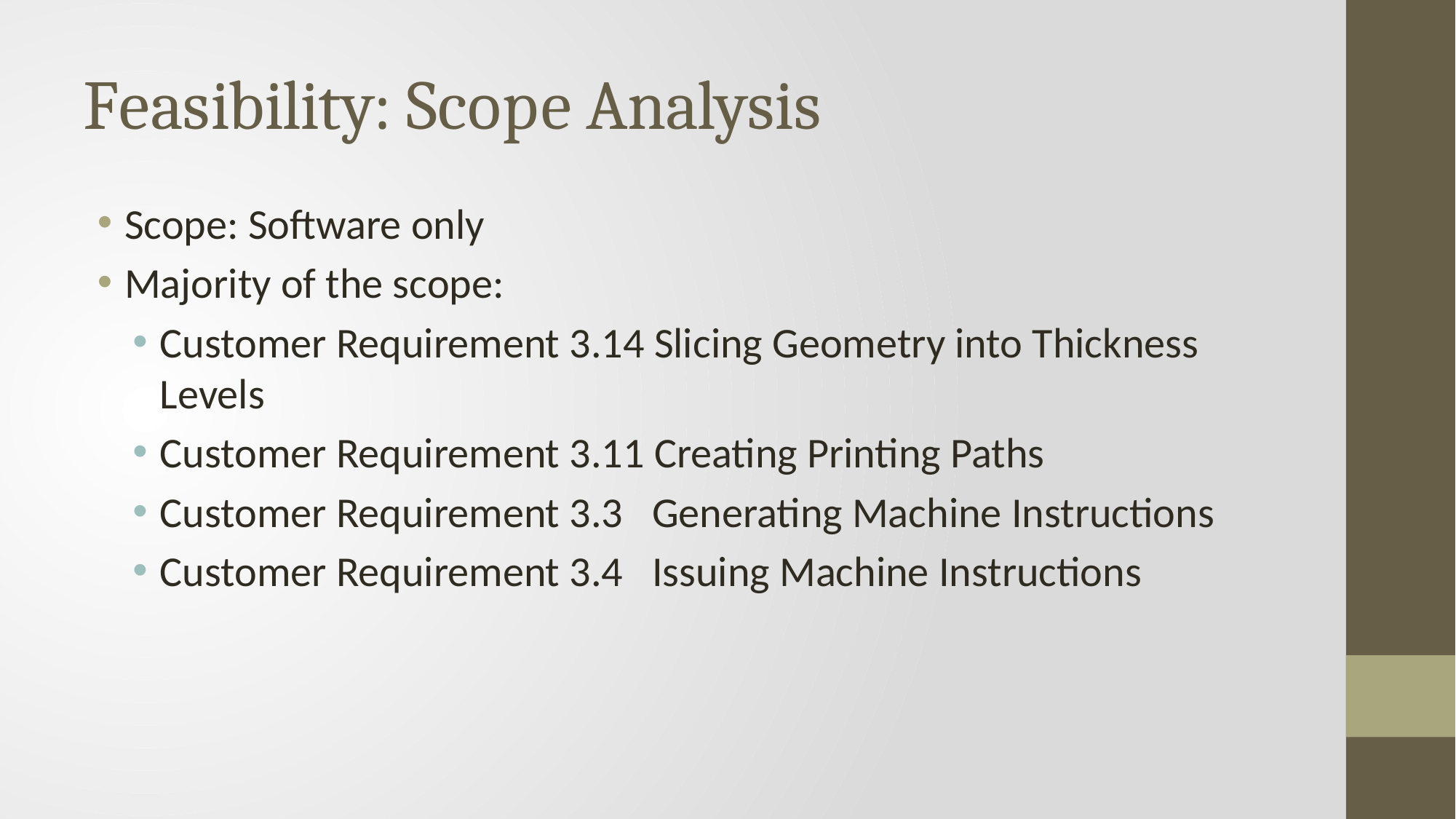

# Feasibility: Scope Analysis
Scope: Software only
Majority of the scope:
Customer Requirement 3.14 Slicing Geometry into Thickness Levels
Customer Requirement 3.11 Creating Printing Paths
Customer Requirement 3.3   Generating Machine Instructions
Customer Requirement 3.4   Issuing Machine Instructions